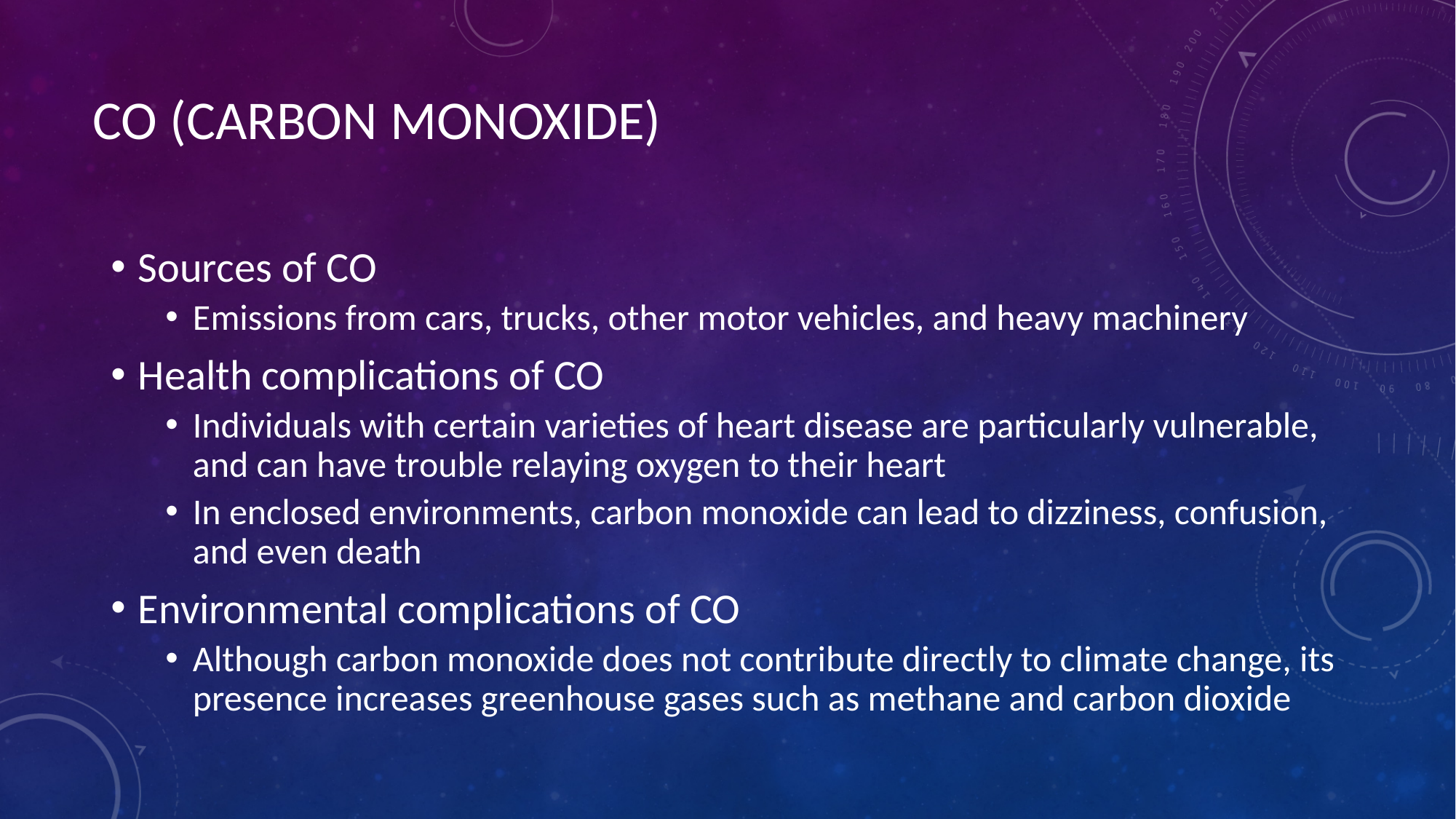

# CO (Carbon Monoxide)
Sources of CO
Emissions from cars, trucks, other motor vehicles, and heavy machinery
Health complications of CO
Individuals with certain varieties of heart disease are particularly vulnerable, and can have trouble relaying oxygen to their heart
In enclosed environments, carbon monoxide can lead to dizziness, confusion, and even death
Environmental complications of CO
Although carbon monoxide does not contribute directly to climate change, its presence increases greenhouse gases such as methane and carbon dioxide